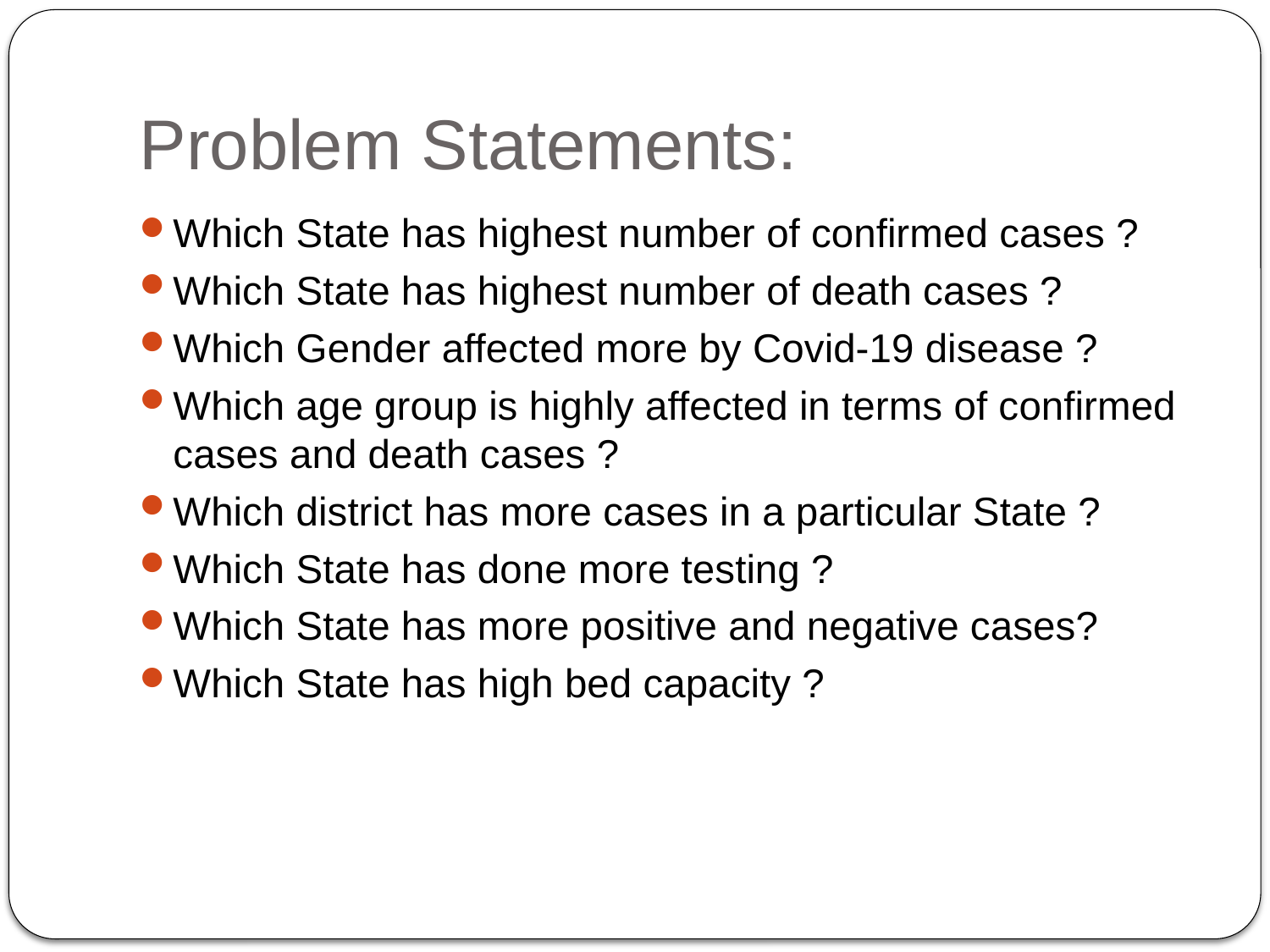

# Problem Statements:
Which State has highest number of confirmed cases ?
Which State has highest number of death cases ?
Which Gender affected more by Covid-19 disease ?
Which age group is highly affected in terms of confirmed cases and death cases ?
Which district has more cases in a particular State ?
Which State has done more testing ?
Which State has more positive and negative cases?
Which State has high bed capacity ?